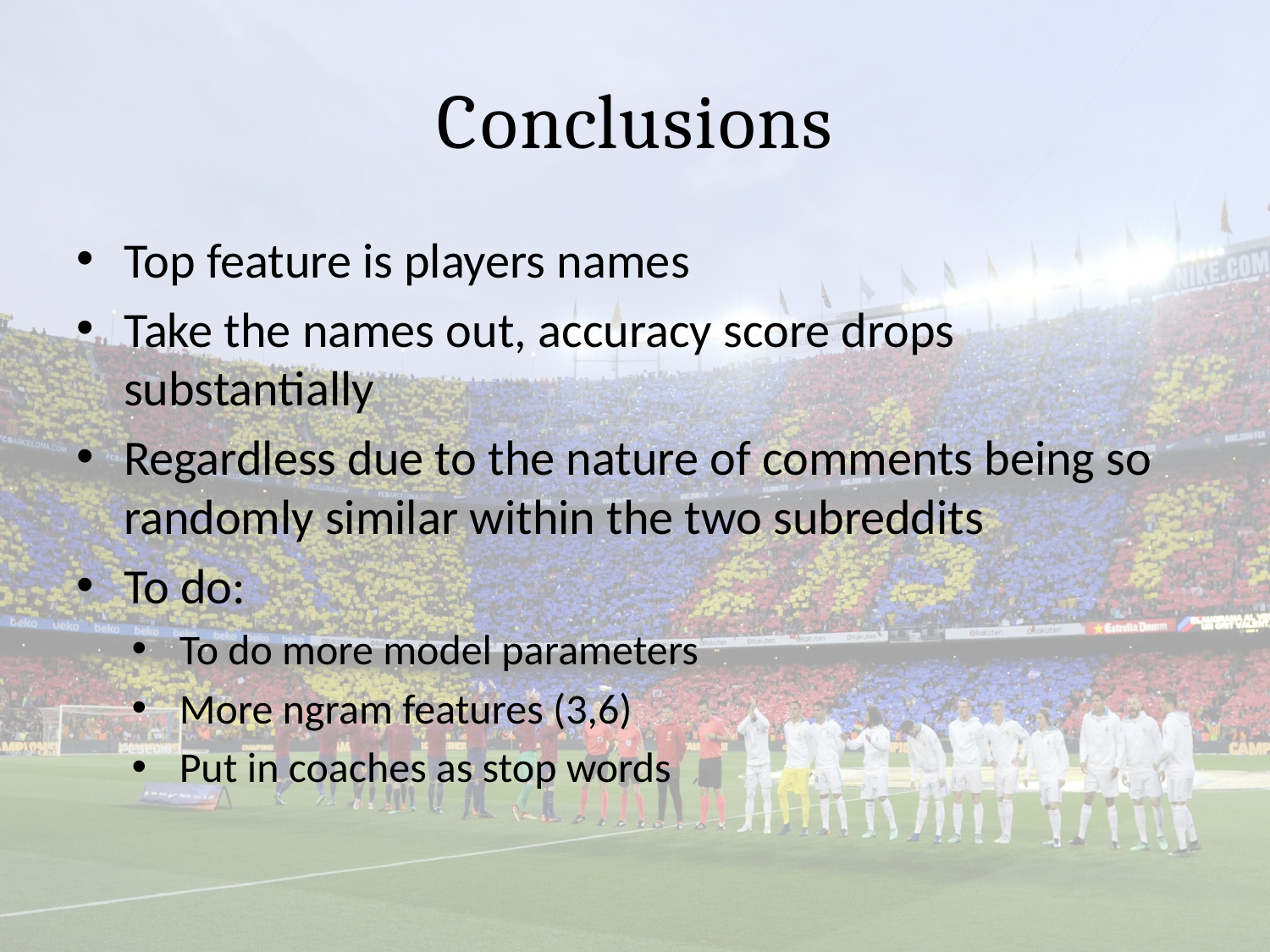

# Conclusions
Top feature is players names
Take the names out, accuracy score drops substantially
Regardless due to the nature of comments being so randomly similar within the two subreddits
To do:
To do more model parameters
More ngram features (3,6)
Put in coaches as stop words